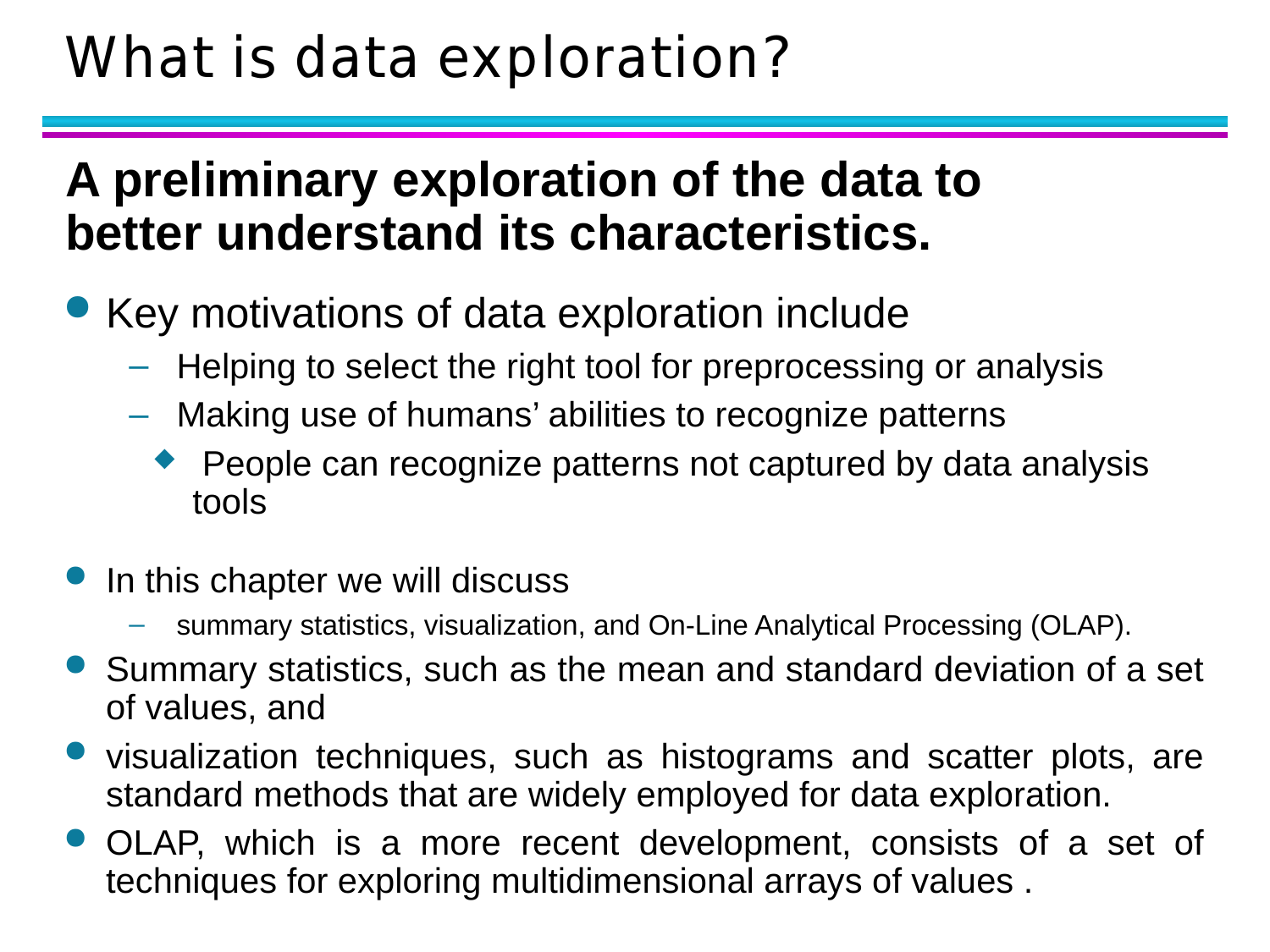

# What is data exploration?
A preliminary exploration of the data to better understand its characteristics.
Key motivations of data exploration include
Helping to select the right tool for preprocessing or analysis
Making use of humans’ abilities to recognize patterns
 People can recognize patterns not captured by data analysis tools
In this chapter we will discuss
summary statistics, visualization, and On-Line Analytical Processing (OLAP).
Summary statistics, such as the mean and standard deviation of a set of values, and
visualization techniques, such as histograms and scatter plots, are standard methods that are widely employed for data exploration.
OLAP, which is a more recent development, consists of a set of techniques for exploring multidimensional arrays of values .